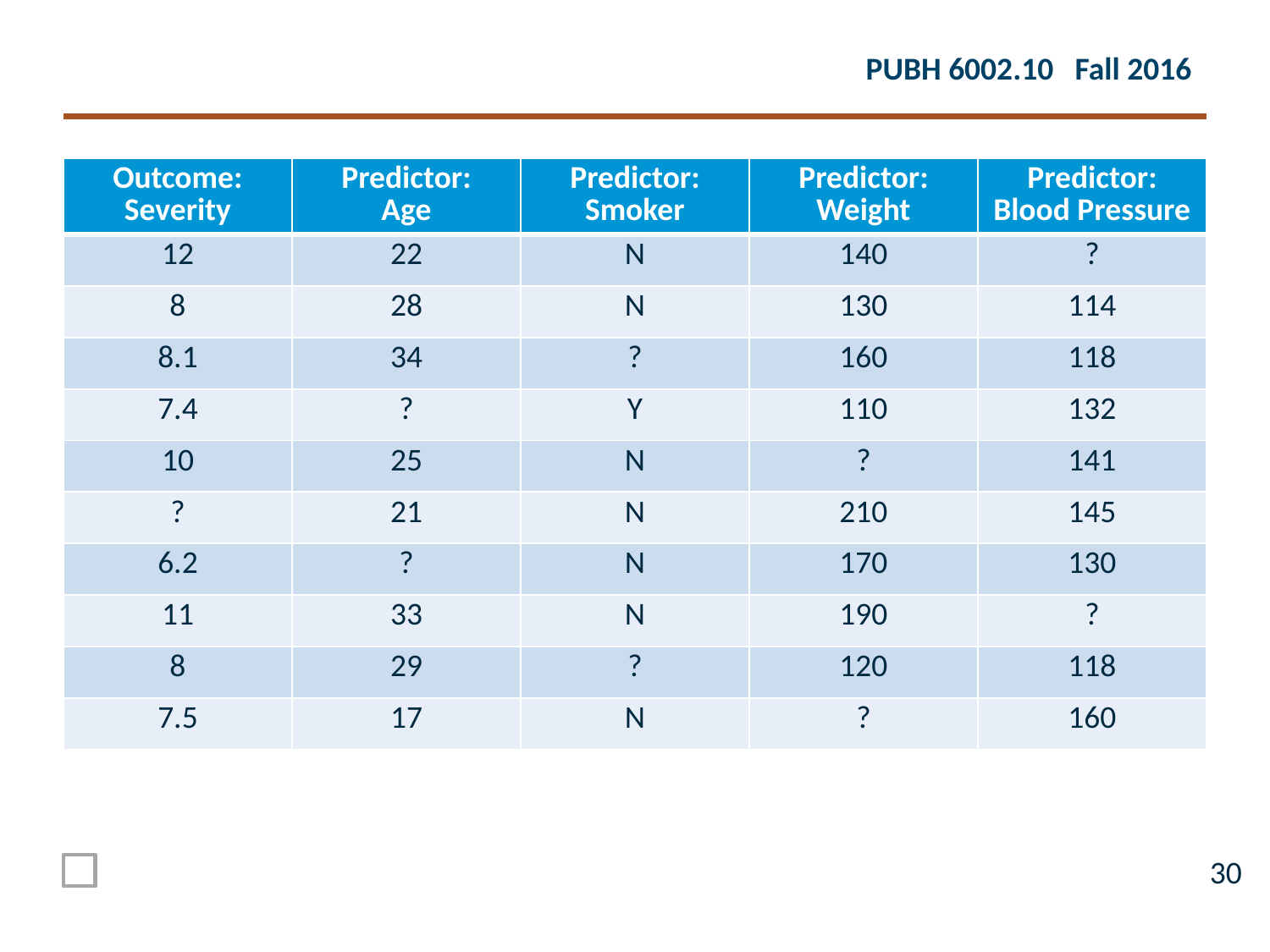

| Outcome: Severity | Predictor: Age | Predictor: Smoker | Predictor: Weight | Predictor: Blood Pressure |
| --- | --- | --- | --- | --- |
| 12 | 22 | N | 140 | ? |
| 8 | 28 | N | 130 | 114 |
| 8.1 | 34 | ? | 160 | 118 |
| 7.4 | ? | Y | 110 | 132 |
| 10 | 25 | N | ? | 141 |
| ? | 21 | N | 210 | 145 |
| 6.2 | ? | N | 170 | 130 |
| 11 | 33 | N | 190 | ? |
| 8 | 29 | ? | 120 | 118 |
| 7.5 | 17 | N | ? | 160 |